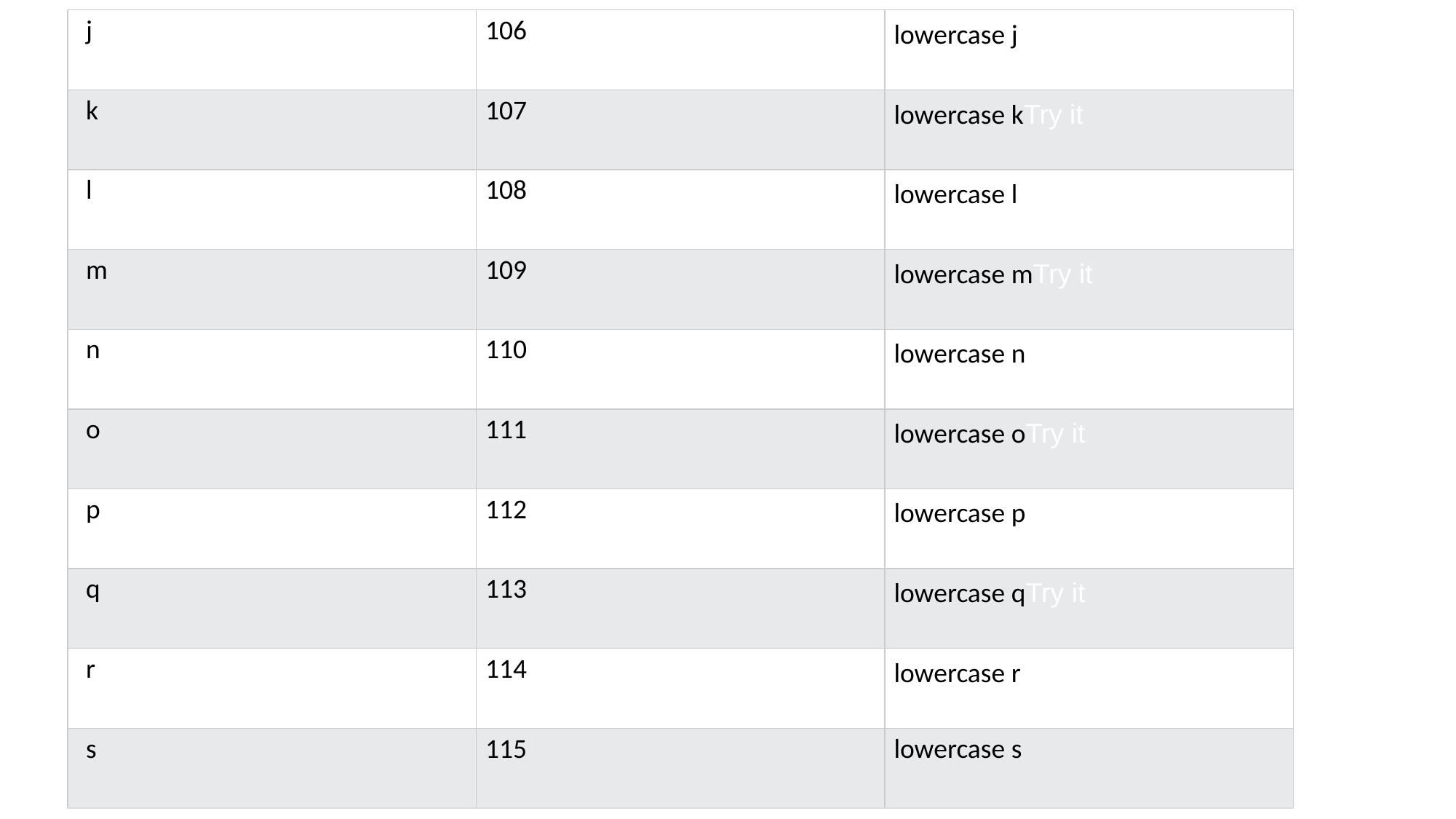

| j | 106 | lowercase jTry it |
| --- | --- | --- |
| k | 107 | lowercase kTry it |
| l | 108 | lowercase lTry it |
| m | 109 | lowercase mTry it |
| n | 110 | lowercase nTry it |
| o | 111 | lowercase oTry it |
| p | 112 | lowercase pTry it |
| q | 113 | lowercase qTry it |
| r | 114 | lowercase rTry it |
| s | 115 | lowercase s |
#